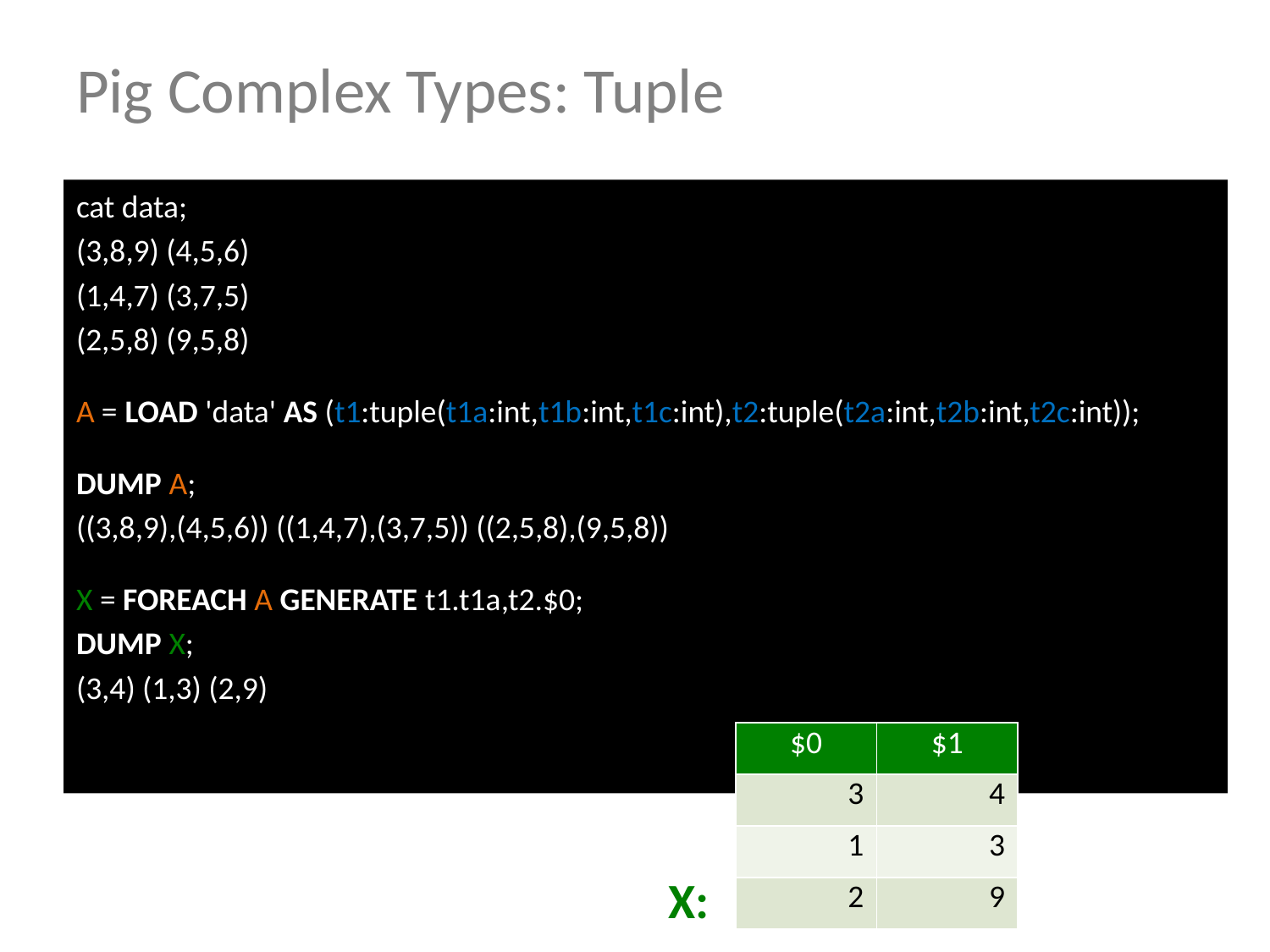

# Pig Complex Types: Tuple
cat data;
(3,8,9) (4,5,6)
(1,4,7) (3,7,5)
(2,5,8) (9,5,8)

A = LOAD 'data' AS (t1:tuple(t1a:int,t1b:int,t1c:int),t2:tuple(t2a:int,t2b:int,t2c:int));

DUMP A;
((3,8,9),(4,5,6)) ((1,4,7),(3,7,5)) ((2,5,8),(9,5,8))

X = FOREACH A GENERATE t1.t1a,t2.$0;
DUMP X;
(3,4) (1,3) (2,9)
| $0 | $1 |
| --- | --- |
| 3 | 4 |
| 1 | 3 |
| 2 | 9 |
X: